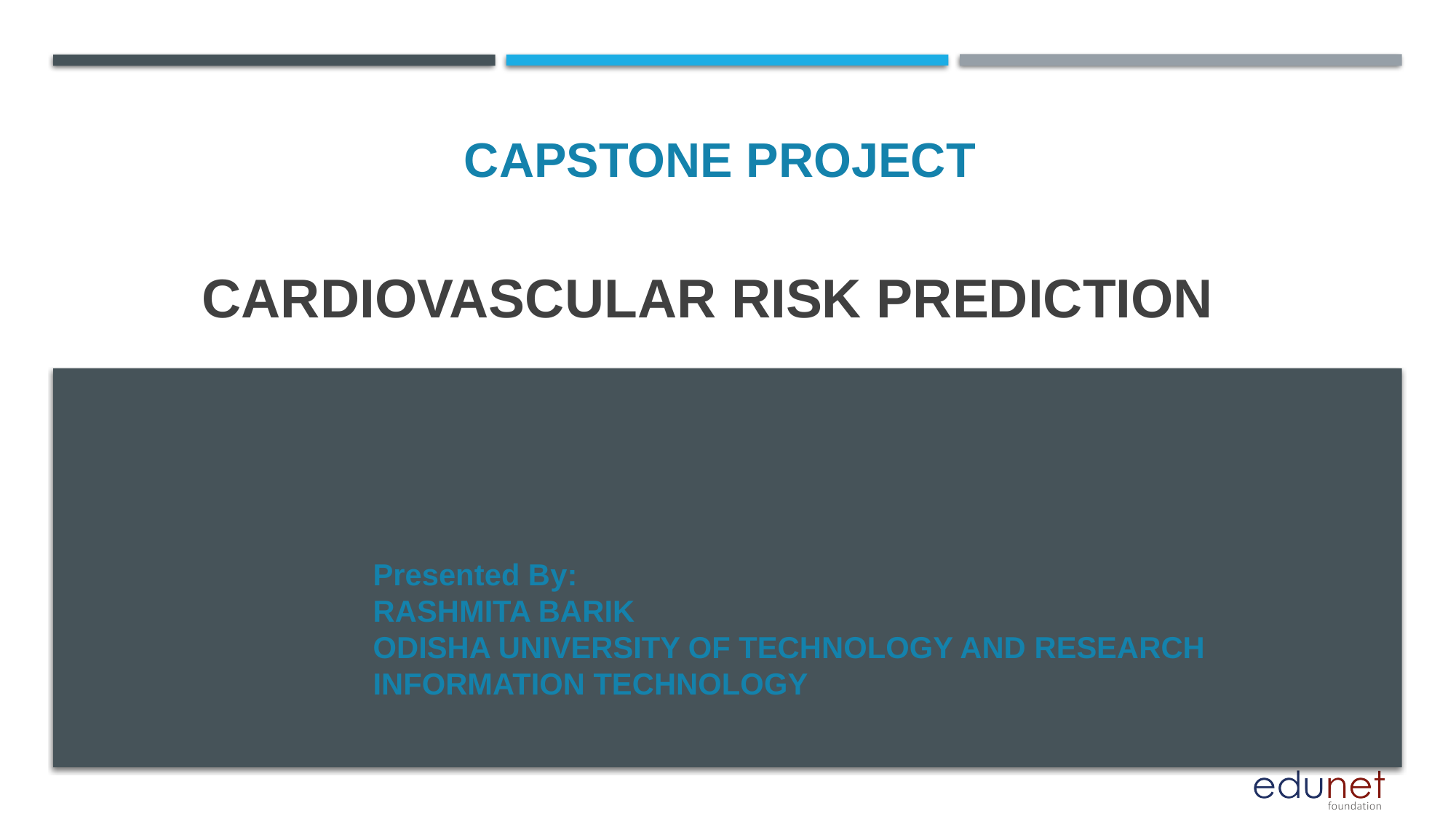

CAPSTONE PROJECT
# Cardiovascular Risk Prediction
Presented By:
RASHMITA BARIK
ODISHA UNIVERSITY OF TECHNOLOGY AND RESEARCH
INFORMATION TECHNOLOGY